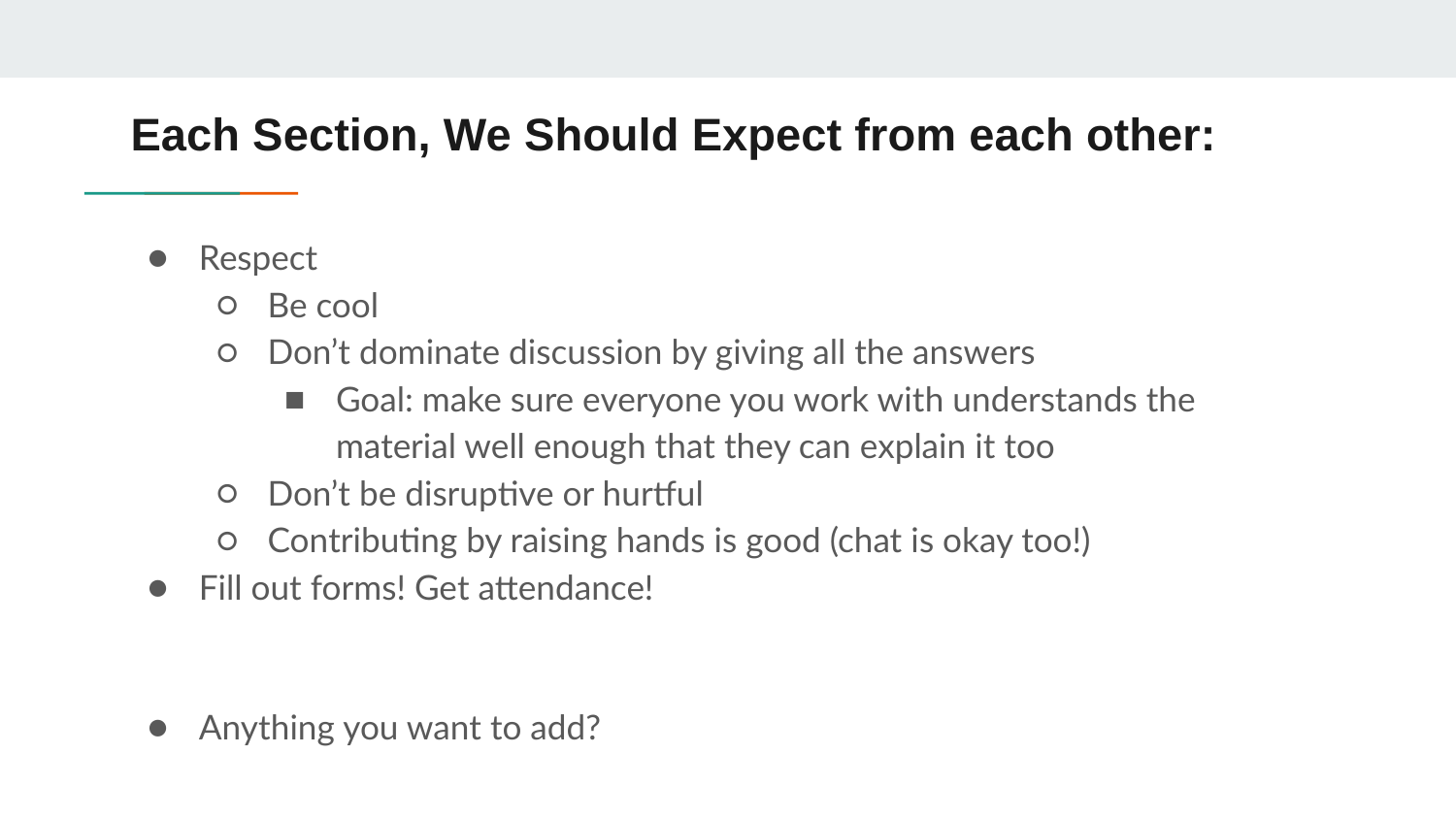

# Each Section, We Should Expect from each other:
Respect
Be cool
Don’t dominate discussion by giving all the answers
Goal: make sure everyone you work with understands the material well enough that they can explain it too
Don’t be disruptive or hurtful
Contributing by raising hands is good (chat is okay too!)
Fill out forms! Get attendance!

Anything you want to add?